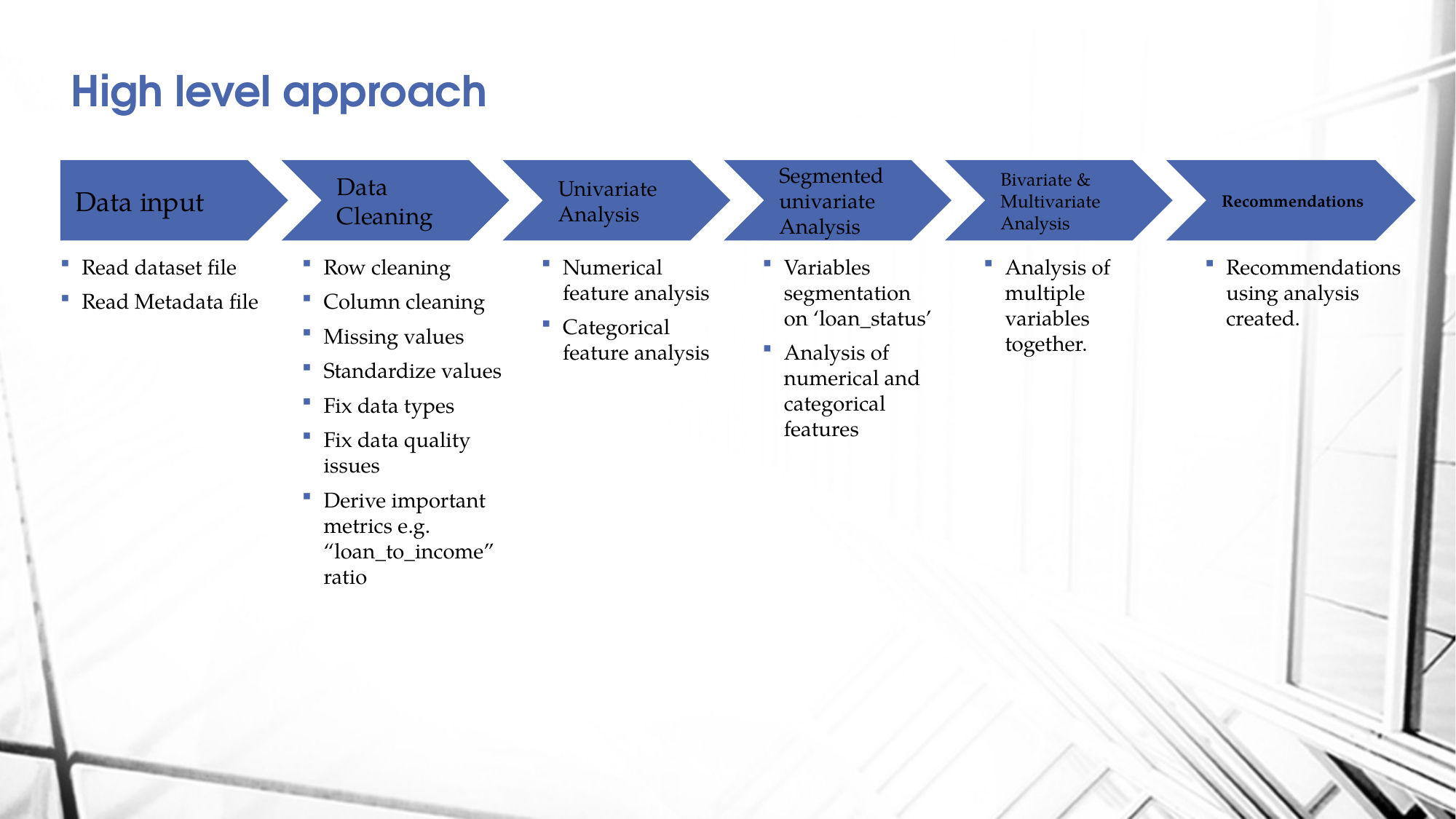

# High level approach
Data input
Data Cleaning
Univariate Analysis
Segmented univariate Analysis
Bivariate & Multivariate Analysis
Recommendations
Read dataset file
Read Metadata file
Row cleaning
Column cleaning
Missing values
Standardize values
Fix data types
Fix data quality issues
Derive important  metrics e.g. “loan_to_income” ratio
Numerical feature analysis
Categorical feature analysis
Variables segmentation on ‘loan_status’
Analysis of numerical and categorical features
Analysis of multiple variables together.
Recommendations using analysis created.